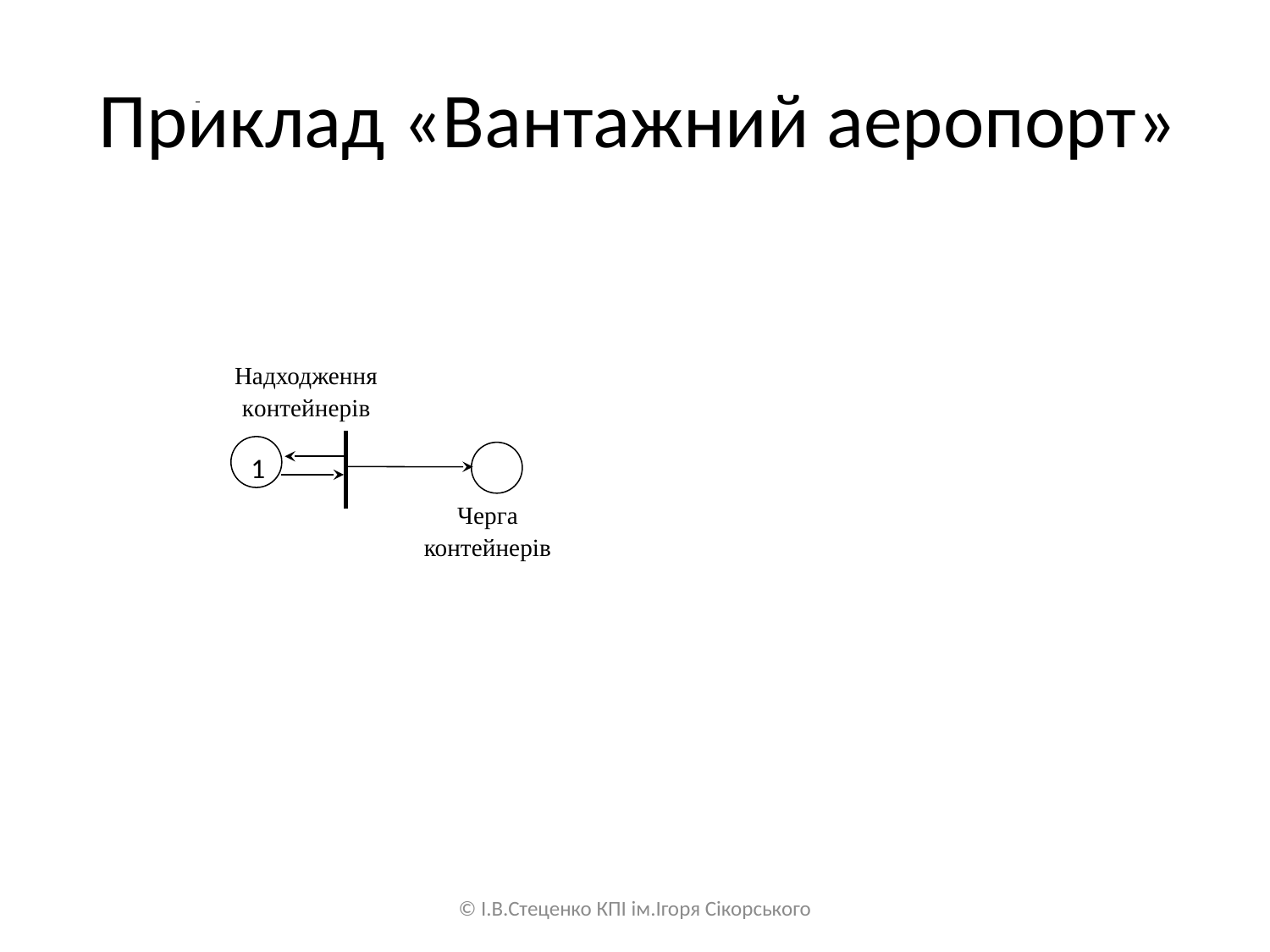

# Приклад «Вантажний аеропорт»
Надходження
контейнерів
1

Черга контейнерів
© І.В.Стеценко КПІ ім.Ігоря Сікорського